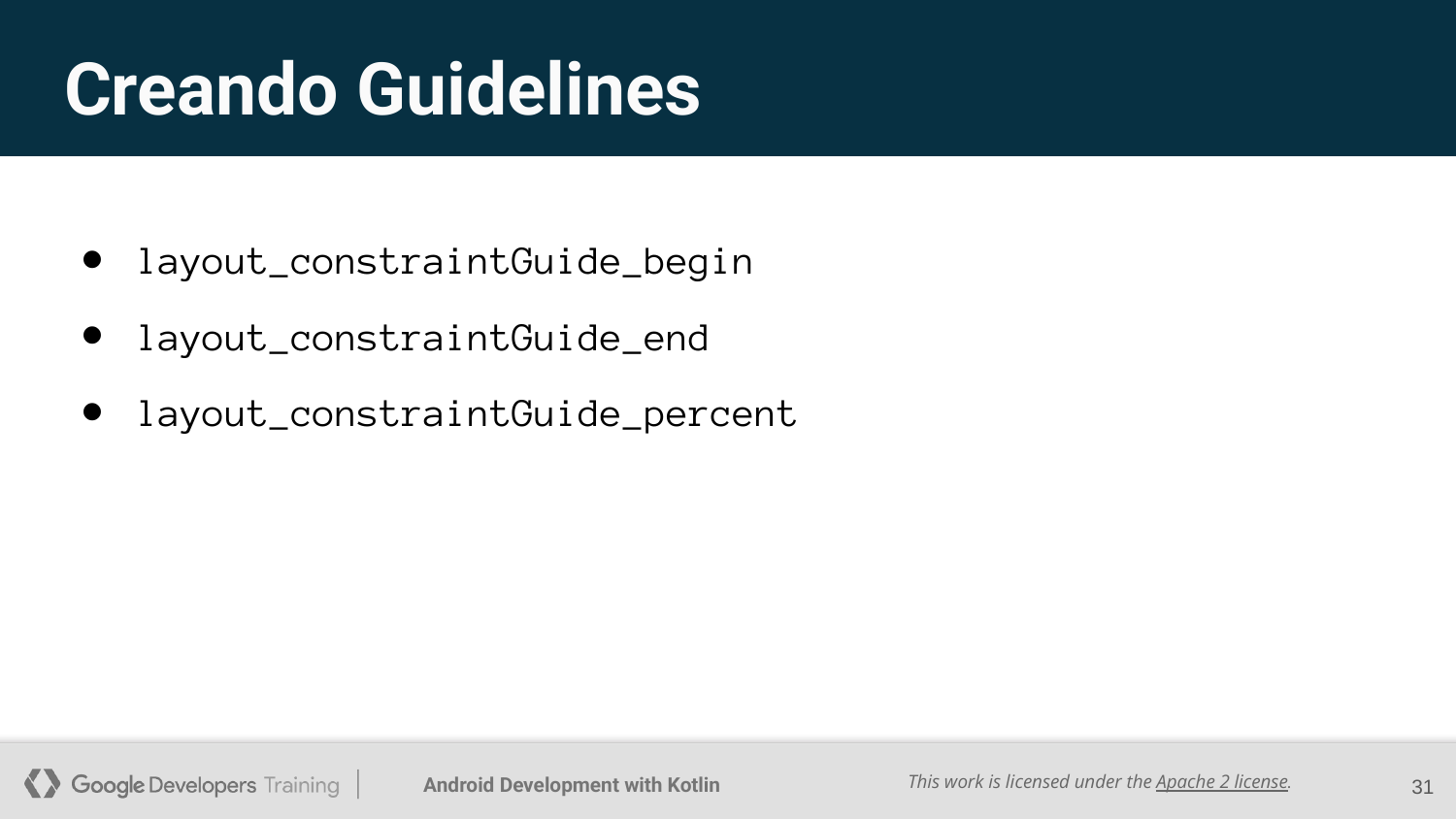

# Creando Guidelines
layout_constraintGuide_begin
layout_constraintGuide_end
layout_constraintGuide_percent
31